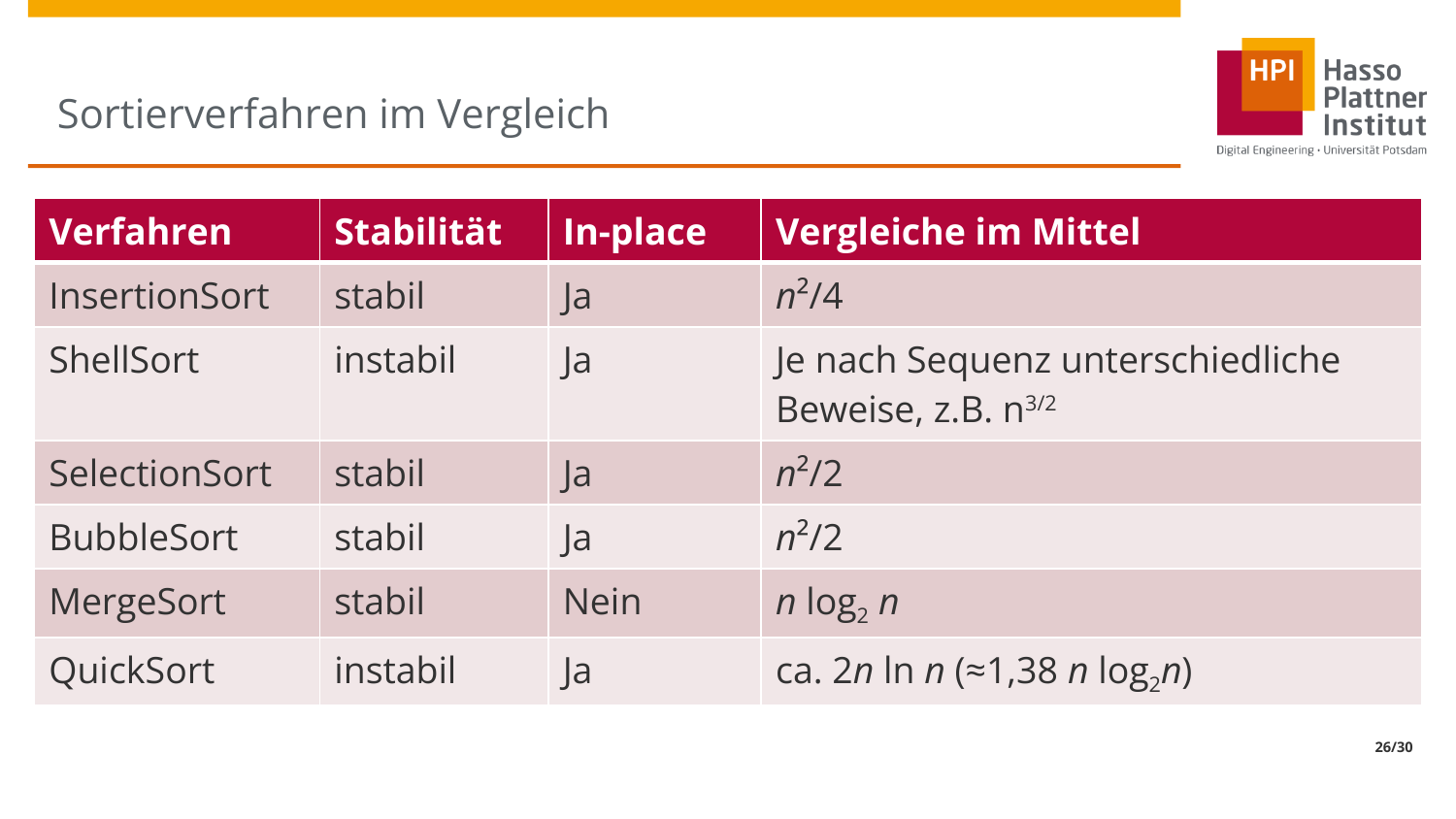

# Sortierverfahren im Vergleich

| Verfahren | Stabilität | In-place | Vergleiche im Mittel |
| --- | --- | --- | --- |
| InsertionSort | stabil | Ja | n²/4 |
| ShellSort | instabil | Ja | Je nach Sequenz unterschiedliche Beweise, z.B. n3/2 |
| SelectionSort | stabil | Ja | n²/2 |
| BubbleSort | stabil | Ja | n²/2 |
| MergeSort | stabil | Nein | n log2 n |
| QuickSort | instabil | Ja | ca. 2n ln n (≈1,38 n log2n) |